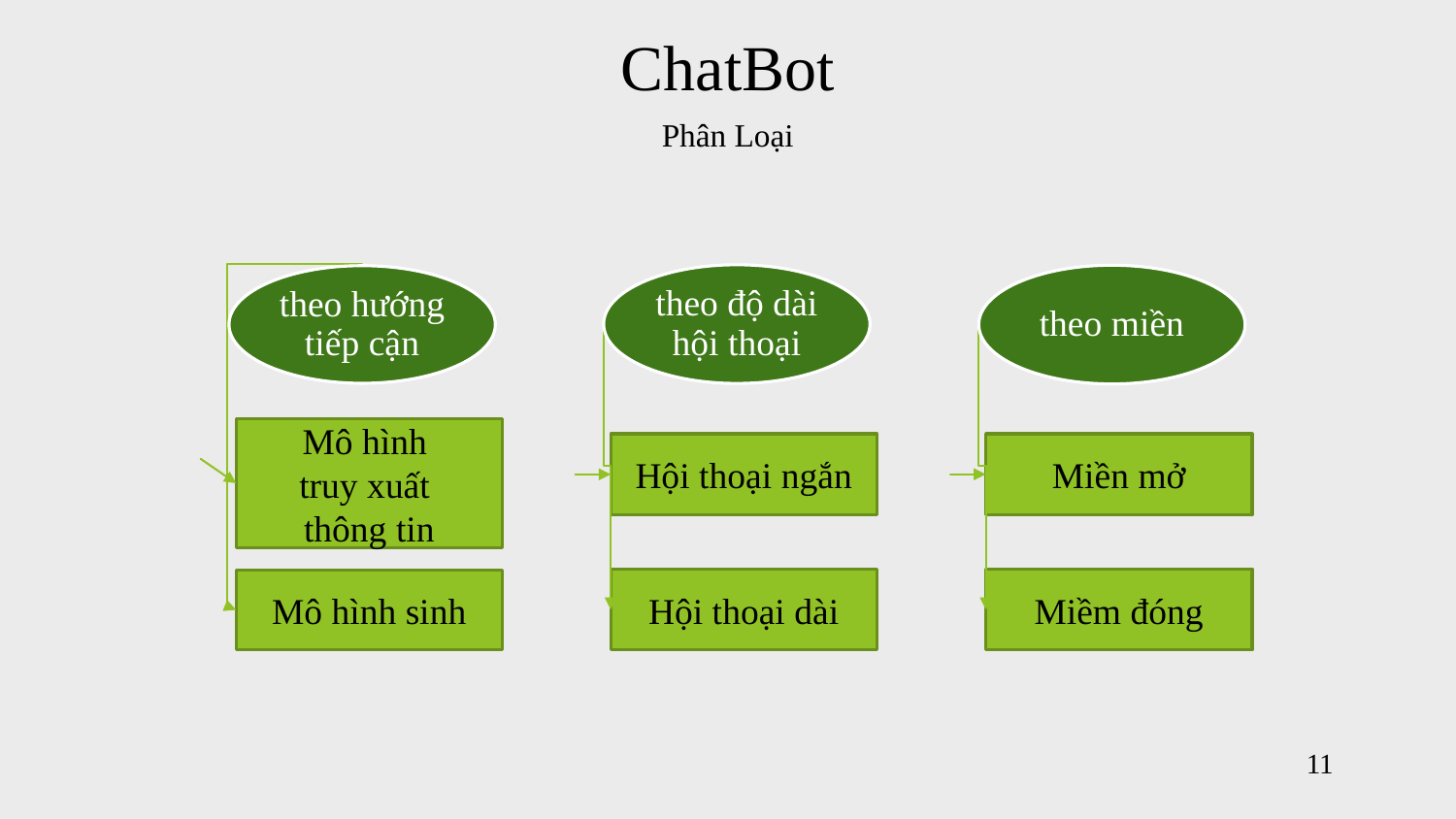

ChatBot
Phân Loại
theo độ dài hội thoại
Hội thoại ngắn
Hội thoại dài
theo miền
Miền mở
Miềm đóng
theo hướng tiếp cận
Mô hình
truy xuất
thông tin
Mô hình sinh
11